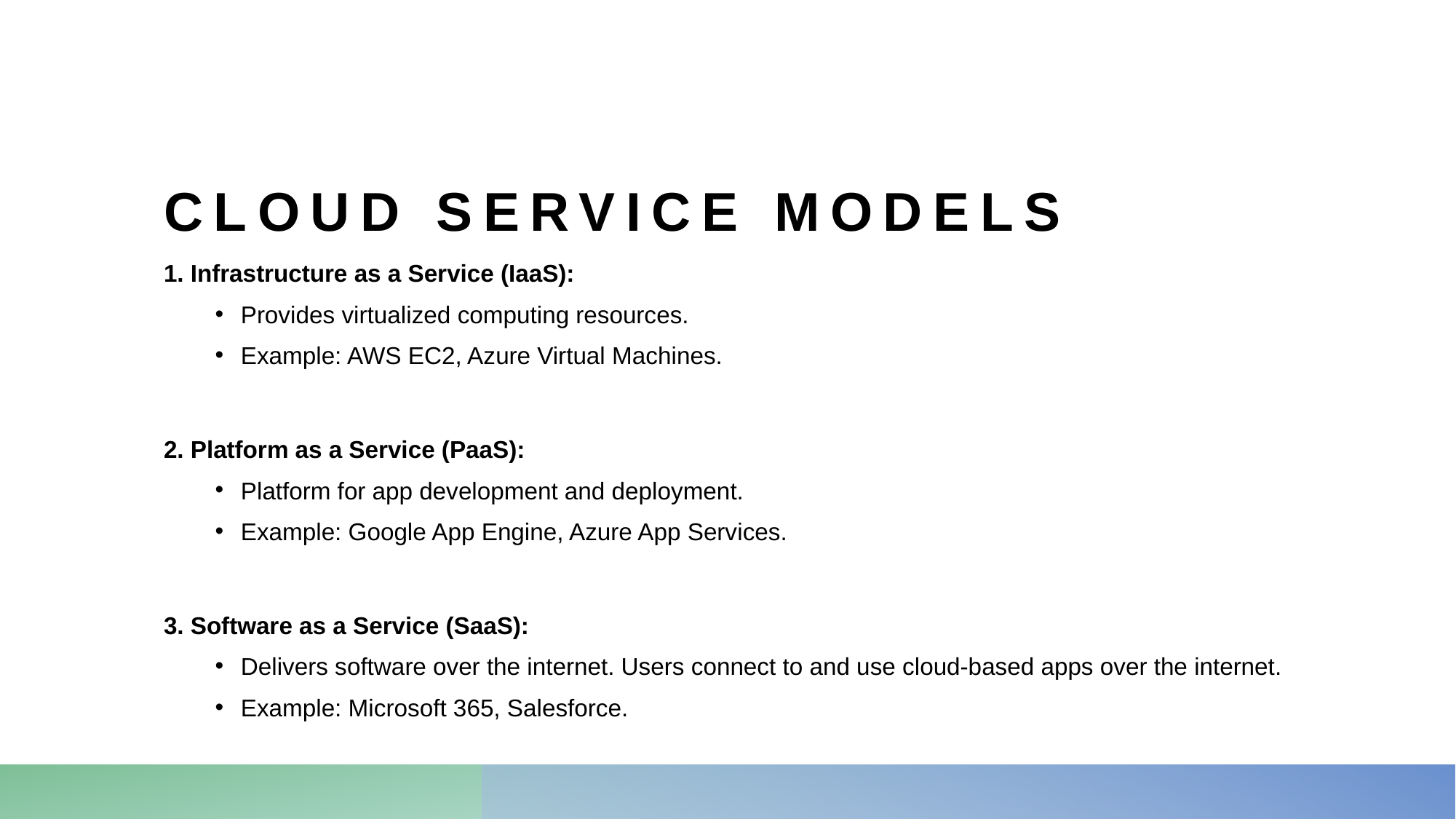

# Cloud Service Models
1. Infrastructure as a Service (IaaS):
Provides virtualized computing resources.
Example: AWS EC2, Azure Virtual Machines.

2. Platform as a Service (PaaS):
Platform for app development and deployment.
Example: Google App Engine, Azure App Services.

3. Software as a Service (SaaS):
Delivers software over the internet. Users connect to and use cloud-based apps over the internet.
Example: Microsoft 365, Salesforce.